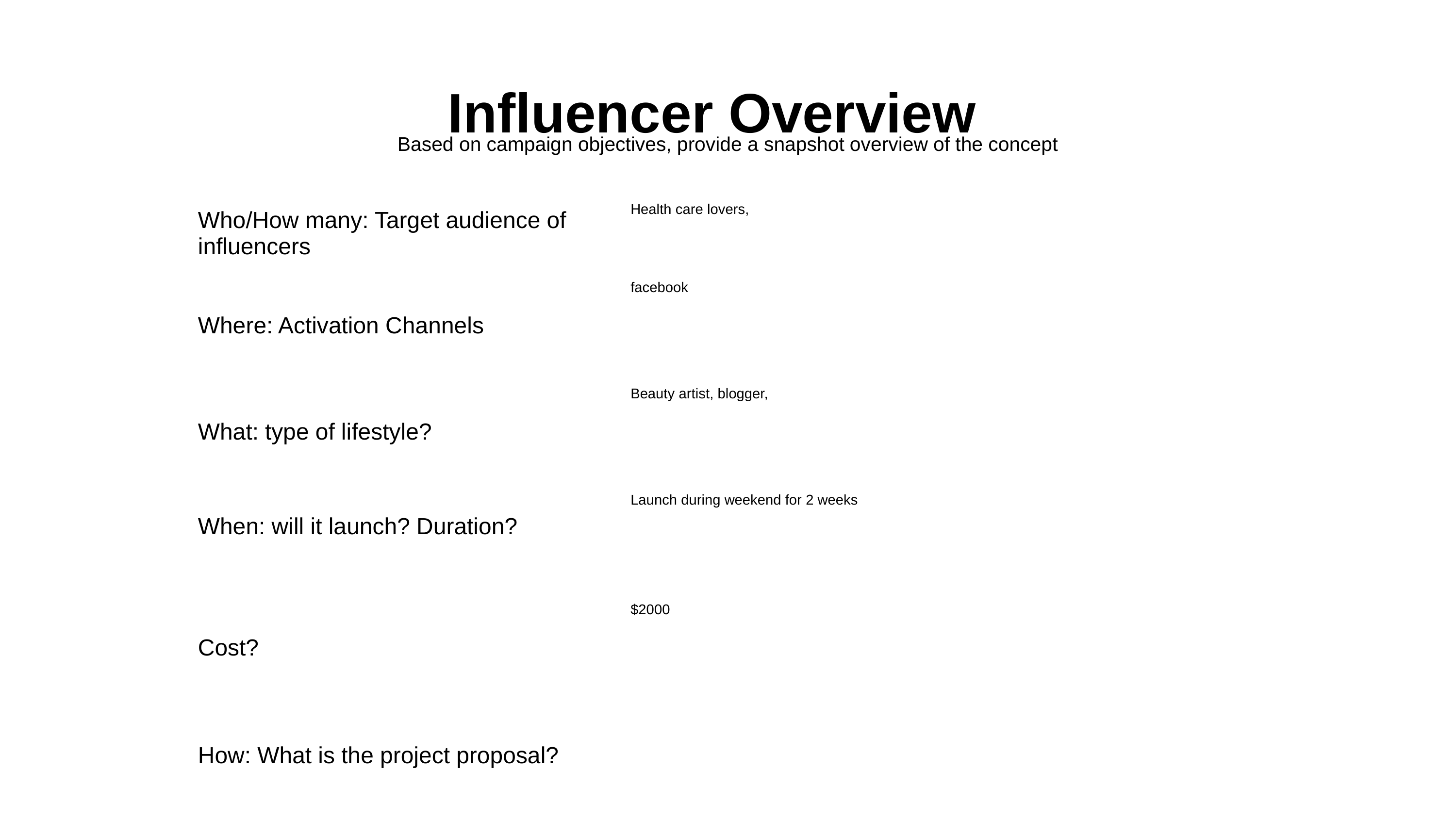

Influencer Overview

Based on campaign objectives, provide a snapshot overview of the concept
| Who/How many: Target audience of influencers | Health care lovers, |
| --- | --- |
| Where: Activation Channels | facebook |
| What: type of lifestyle? | Beauty artist, blogger, |
| When: will it launch? Duration? | Launch during weekend for 2 weeks |
| Cost? | $2000 |
| How: What is the project proposal? |  |